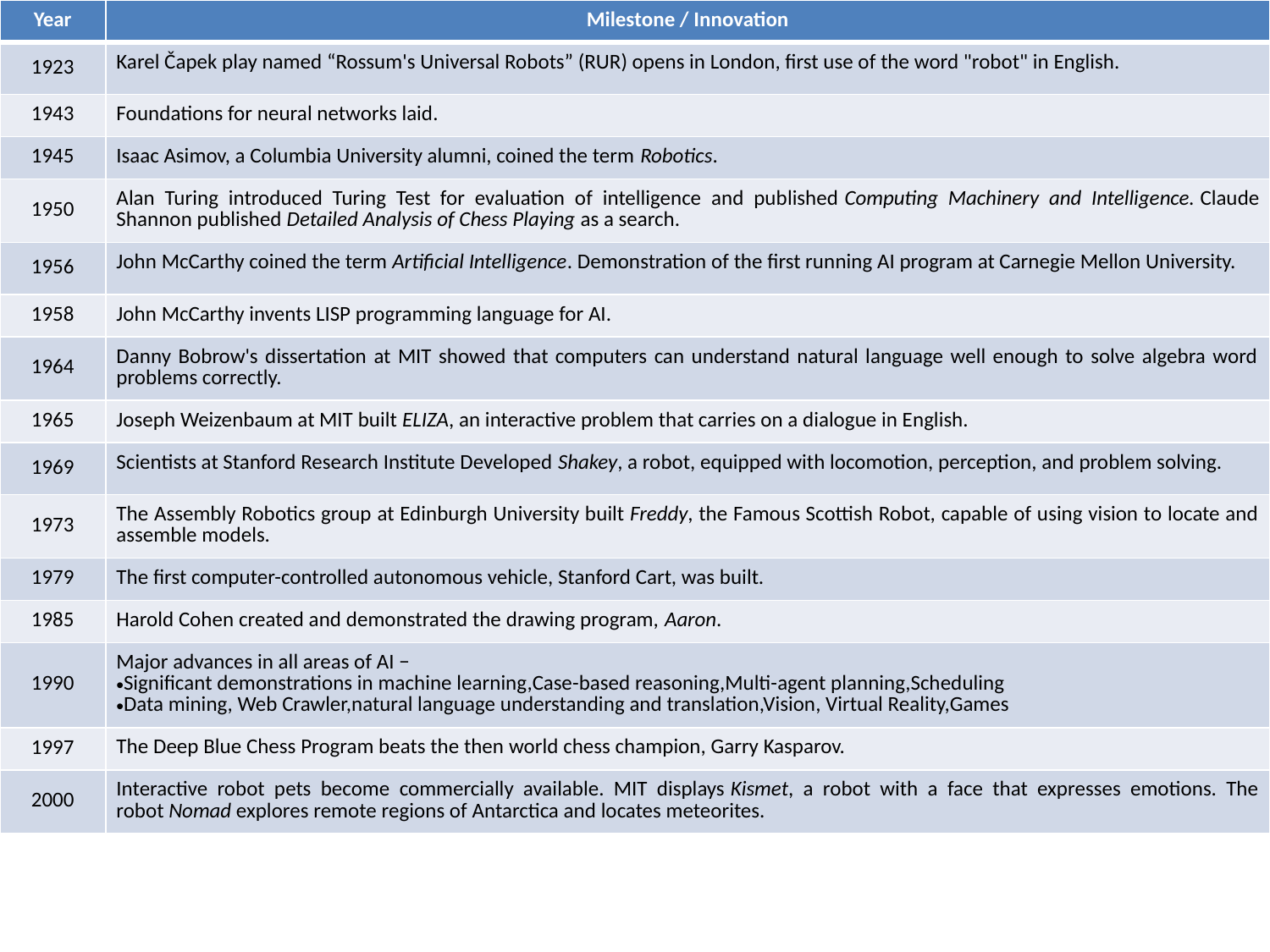

| Year | Milestone / Innovation |
| --- | --- |
| 1923 | Karel Čapek play named “Rossum's Universal Robots” (RUR) opens in London, first use of the word "robot" in English. |
| 1943 | Foundations for neural networks laid. |
| 1945 | Isaac Asimov, a Columbia University alumni, coined the term Robotics. |
| 1950 | Alan Turing introduced Turing Test for evaluation of intelligence and published Computing Machinery and Intelligence. Claude Shannon published Detailed Analysis of Chess Playing as a search. |
| 1956 | John McCarthy coined the term Artificial Intelligence. Demonstration of the first running AI program at Carnegie Mellon University. |
| 1958 | John McCarthy invents LISP programming language for AI. |
| 1964 | Danny Bobrow's dissertation at MIT showed that computers can understand natural language well enough to solve algebra word problems correctly. |
| 1965 | Joseph Weizenbaum at MIT built ELIZA, an interactive problem that carries on a dialogue in English. |
| 1969 | Scientists at Stanford Research Institute Developed Shakey, a robot, equipped with locomotion, perception, and problem solving. |
| 1973 | The Assembly Robotics group at Edinburgh University built Freddy, the Famous Scottish Robot, capable of using vision to locate and assemble models. |
| 1979 | The first computer-controlled autonomous vehicle, Stanford Cart, was built. |
| 1985 | Harold Cohen created and demonstrated the drawing program, Aaron. |
| 1990 | Major advances in all areas of AI − Significant demonstrations in machine learning,Case-based reasoning,Multi-agent planning,Scheduling Data mining, Web Crawler,natural language understanding and translation,Vision, Virtual Reality,Games |
| 1997 | The Deep Blue Chess Program beats the then world chess champion, Garry Kasparov. |
| 2000 | Interactive robot pets become commercially available. MIT displays Kismet, a robot with a face that expresses emotions. The robot Nomad explores remote regions of Antarctica and locates meteorites. |
#